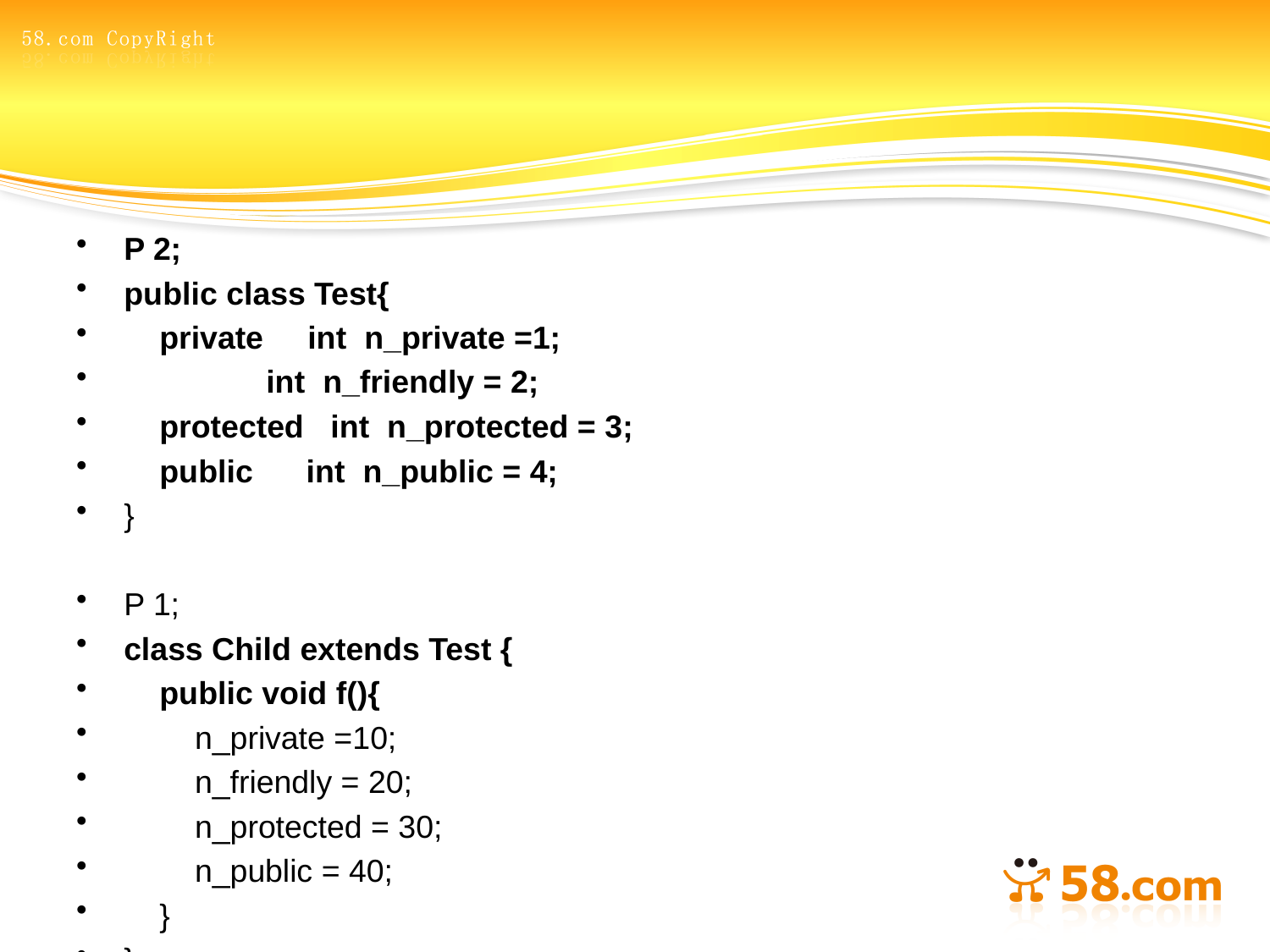

#
P 2;
public class Test{
    private     int  n_private =1;
                int  n_friendly = 2;
    protected   int  n_protected = 3;
    public      int  n_public = 4;
}

P 1;
class Child extends Test {
    public void f(){
        n_private =10;
        n_friendly = 20;
        n_protected = 30;
        n_public = 40;
    }
}